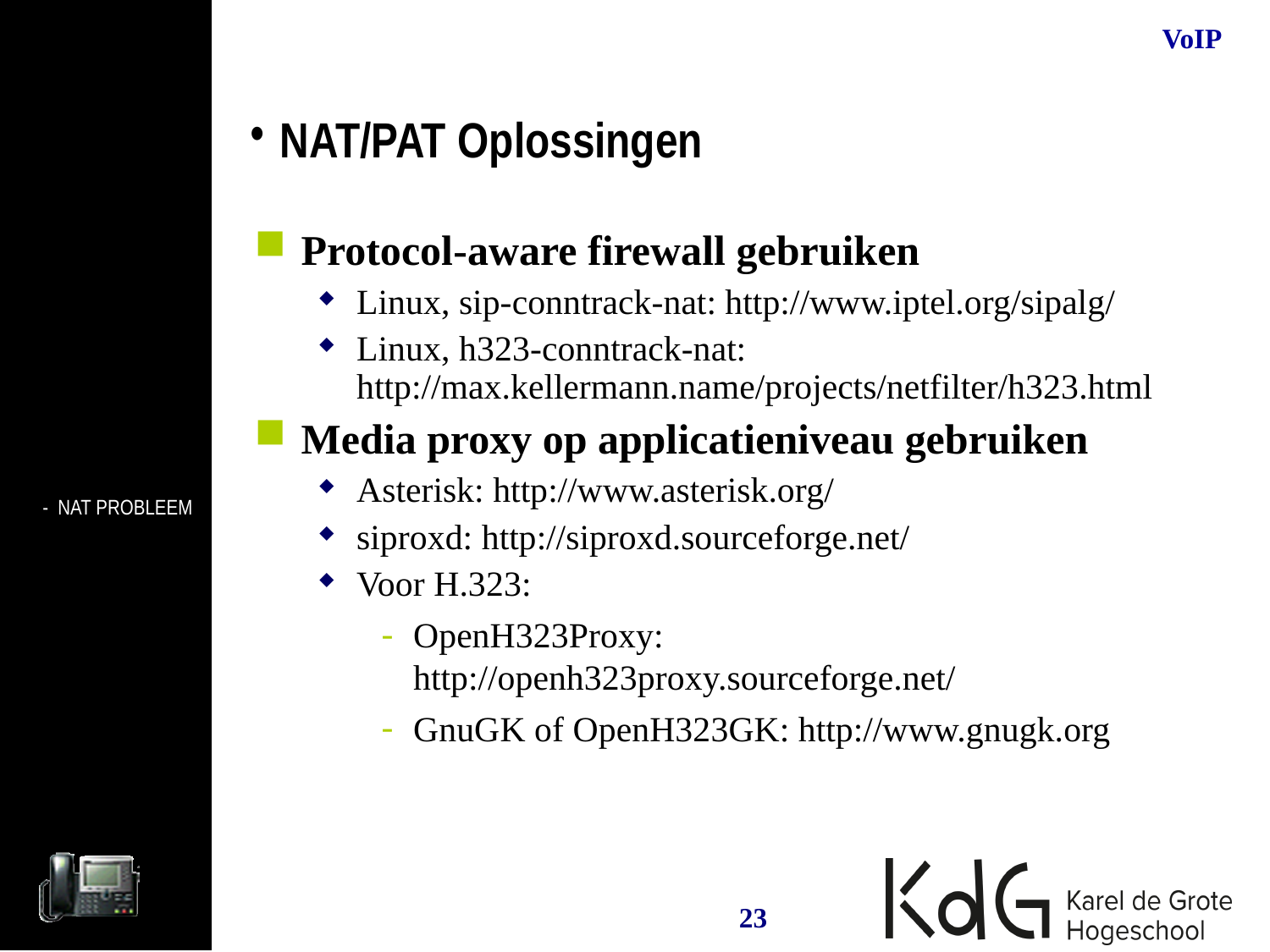

NAT/PAT Oplossingen
Protocol-aware firewall gebruiken
Linux, sip-conntrack-nat: http://www.iptel.org/sipalg/
Linux, h323-conntrack-nat:
http://max.kellermann.name/projects/netfilter/h323.html
Media proxy op applicatieniveau gebruiken
Asterisk: http://www.asterisk.org/
siproxd: http://siproxd.sourceforge.net/
Voor H.323:
OpenH323Proxy:
http://openh323proxy.sourceforge.net/
GnuGK of OpenH323GK: http://www.gnugk.org